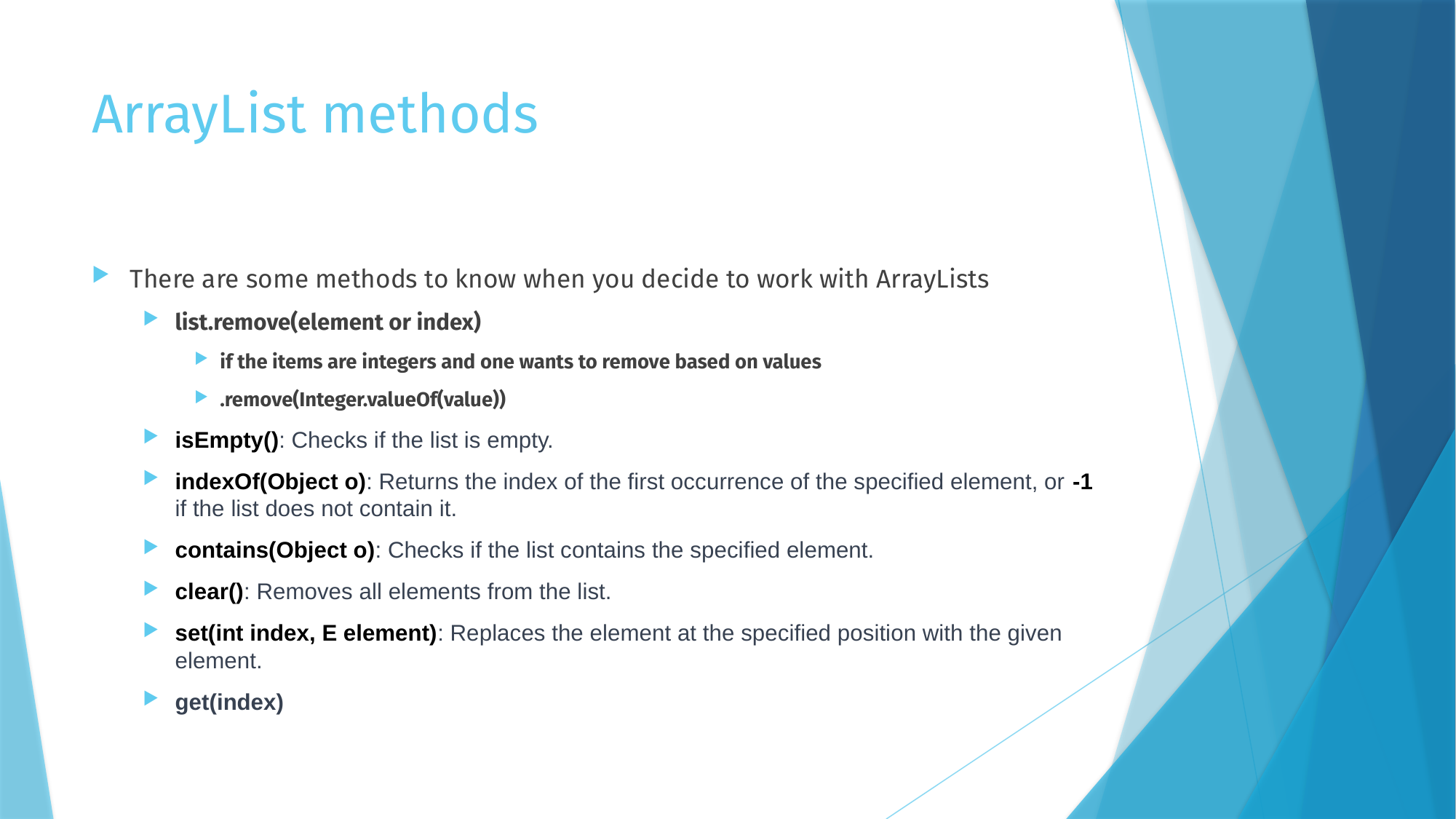

# ArrayList methods
There are some methods to know when you decide to work with ArrayLists
list.remove(element or index)
if the items are integers and one wants to remove based on values
.remove(Integer.valueOf(value))
isEmpty(): Checks if the list is empty.
indexOf(Object o): Returns the index of the first occurrence of the specified element, or -1 if the list does not contain it.
contains(Object o): Checks if the list contains the specified element.
clear(): Removes all elements from the list.
set(int index, E element): Replaces the element at the specified position with the given element.
get(index)